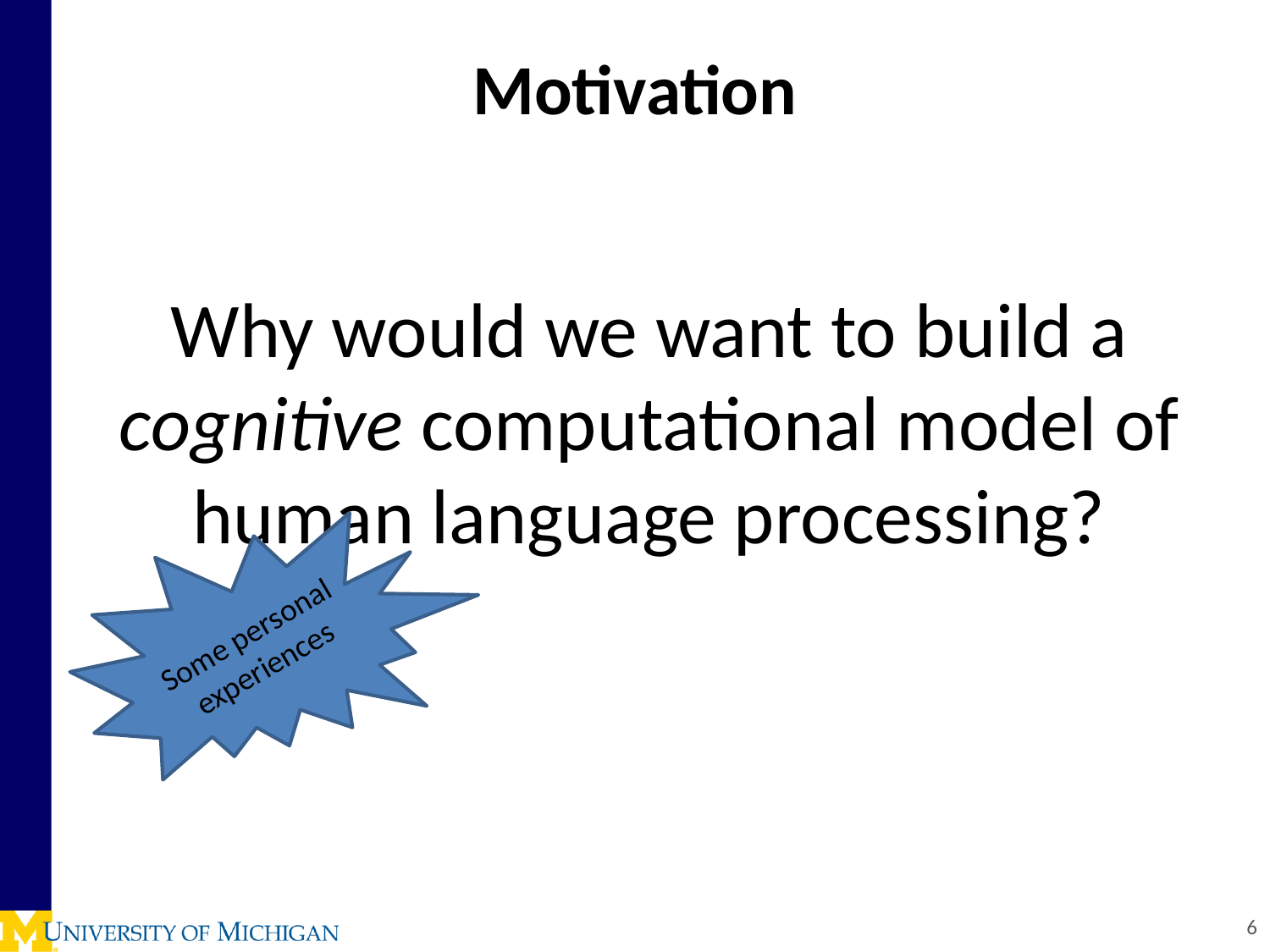

Motivation
Why would we want to build a cognitive computational model of human language processing?

Some personal experiences
6